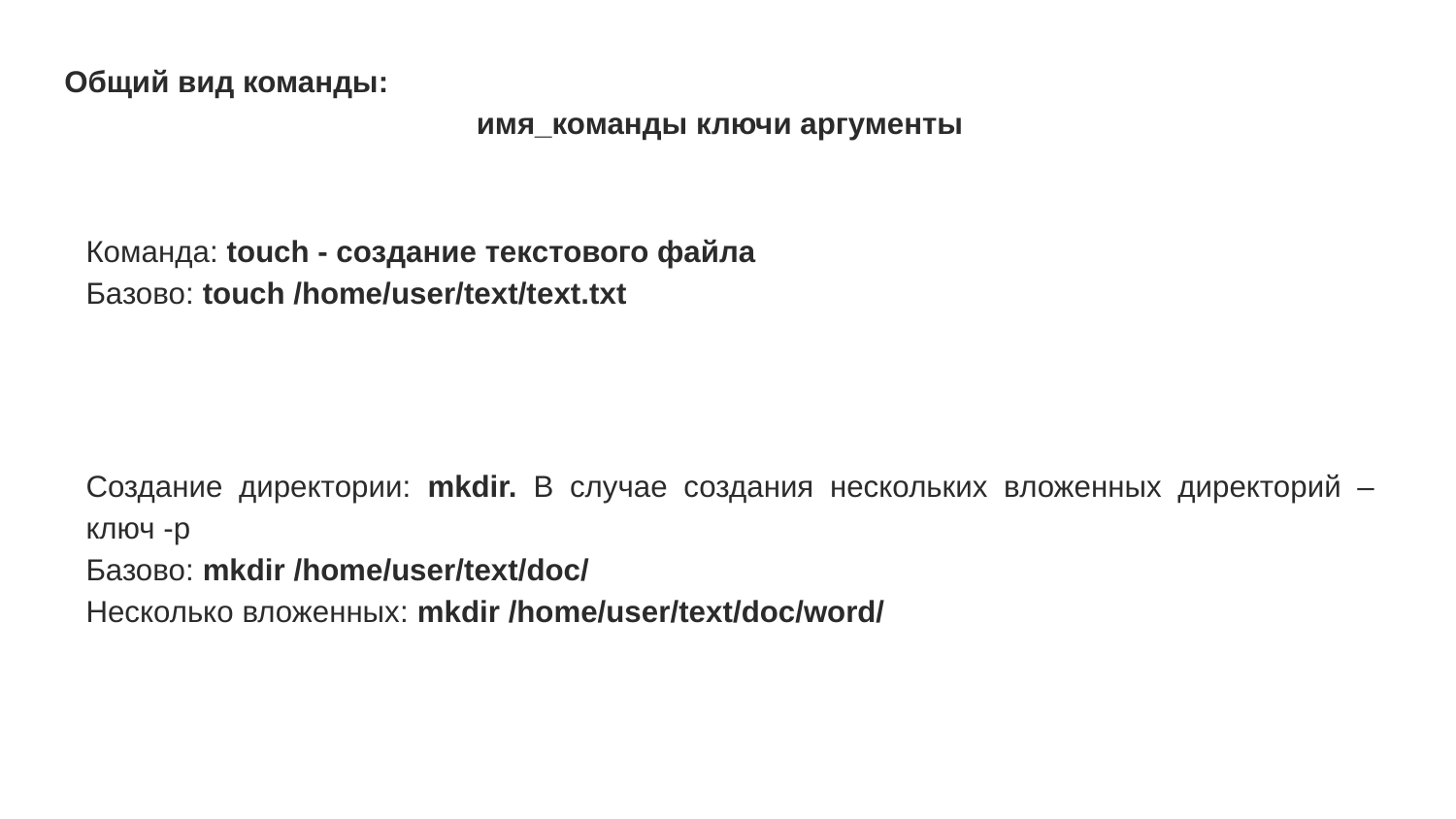

Общий вид команды:
имя_команды ключи аргументы

Команда: touch - создание текстового файла
Базово: touch /home/user/text/text.txt

Создание директории: mkdir. В случае создания нескольких вложенных директорий – ключ -p
Базово: mkdir /home/user/text/doc/
Несколько вложенных: mkdir /home/user/text/doc/word/